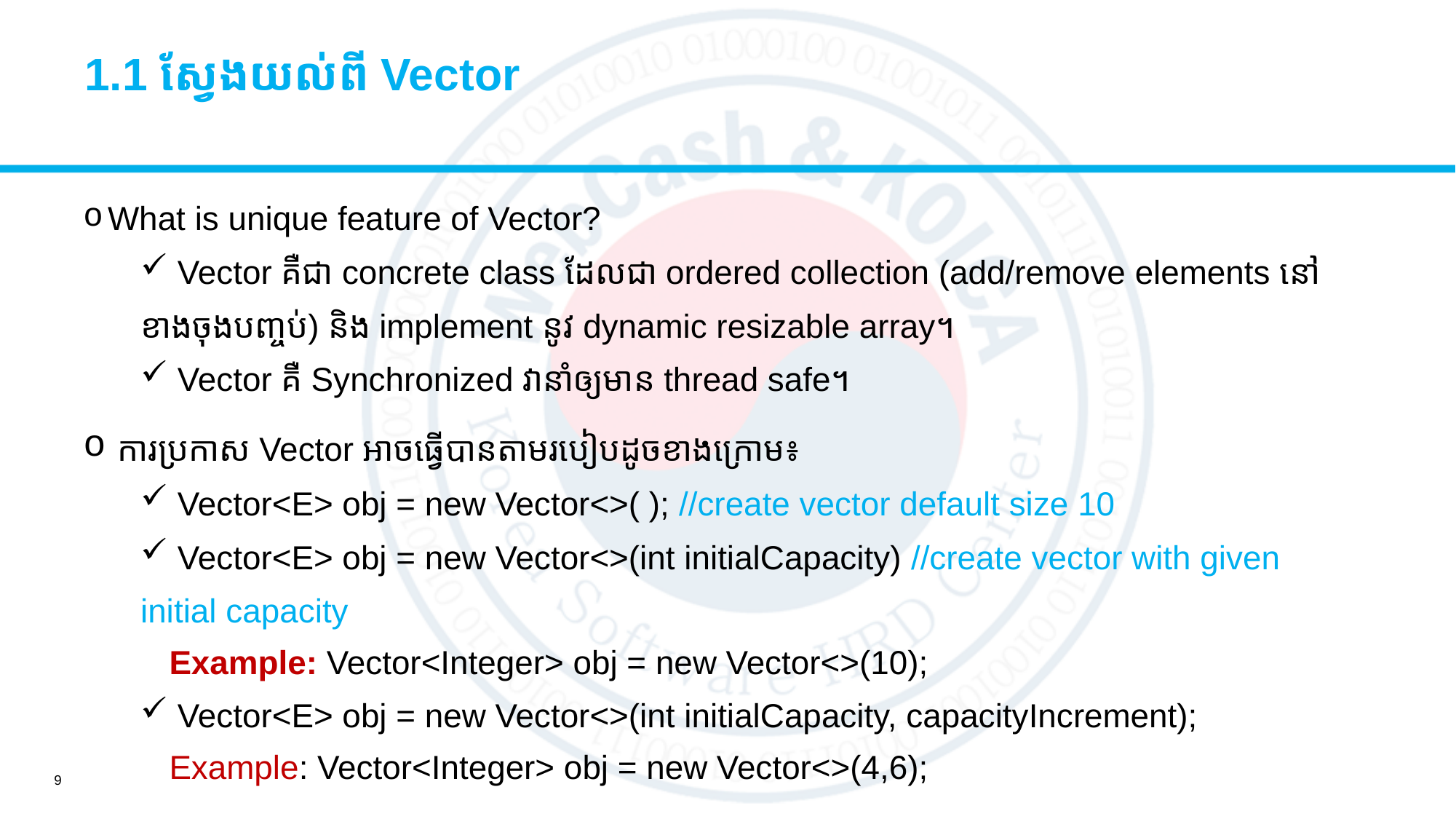

# 1.1 ស្វែងយល់ពី​ Vector
What is unique feature of Vector?
 Vector គឺជា​ concrete class ដែលជា ordered collection (add/remove elements នៅ
ខាងចុងបញ្ចប់) និង​ implement នូវ dynamic resizable array។
 Vector គឺ Synchronized​​ វានាំឲ្យមាន thread safe។
 ការប្រកាស Vector អាចធ្វើបានតាមរបៀបដូចខាងក្រោម៖
 Vector<E> obj = new Vector<>( ); //create vector default size 10
 Vector<E> obj = new Vector<>(int initialCapacity) //create vector with given
initial capacity
Example: Vector<Integer> obj = new Vector<>(10);
 Vector<E> obj = new Vector<>(int initialCapacity, capacityIncrement);
Example: Vector<Integer> obj = new Vector<>(4,6);
9